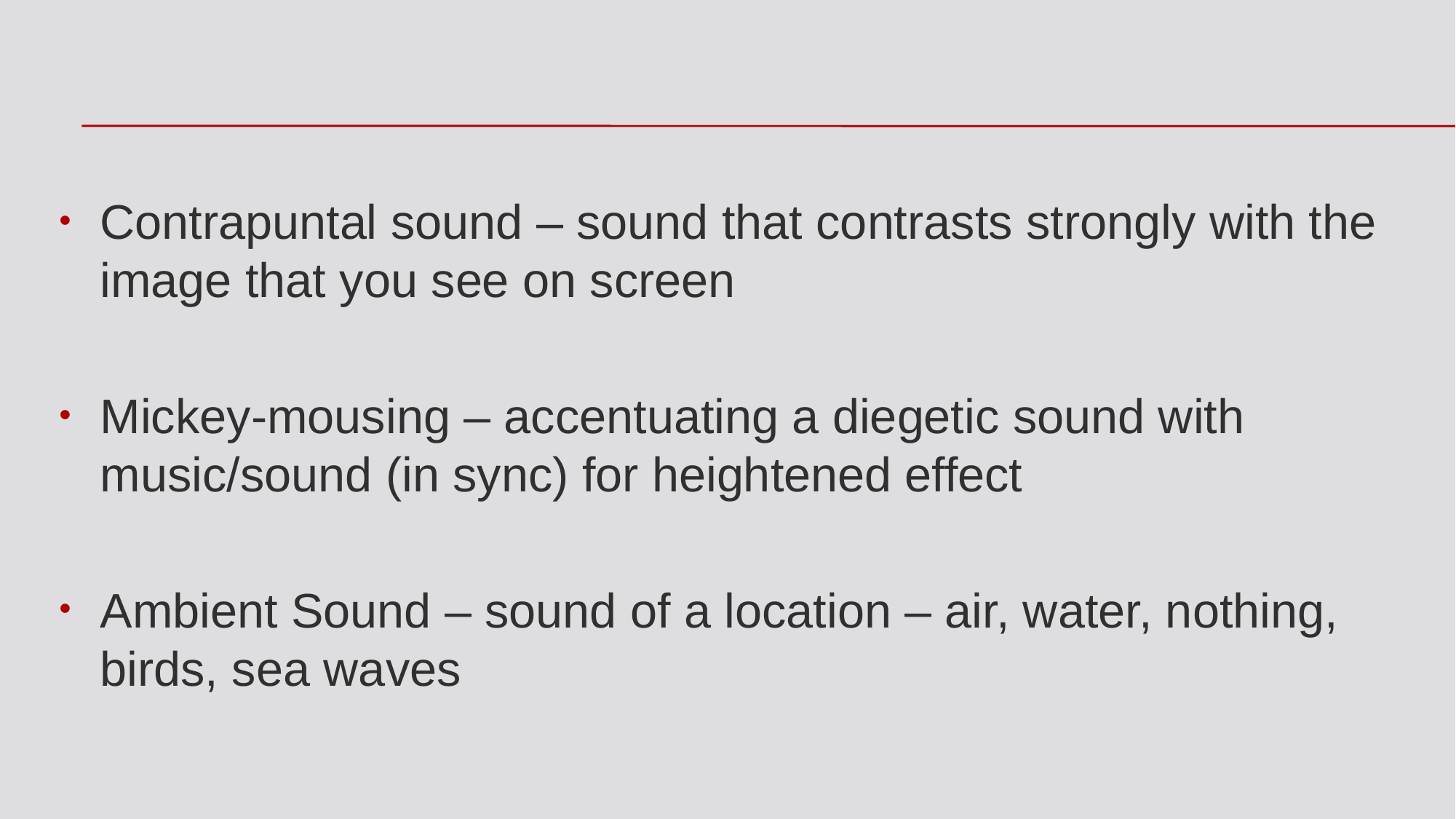

#
Contrapuntal sound – sound that contrasts strongly with the image that you see on screen

Mickey-mousing – accentuating a diegetic sound with music/sound (in sync) for heightened effect

Ambient Sound – sound of a location – air, water, nothing, birds, sea waves